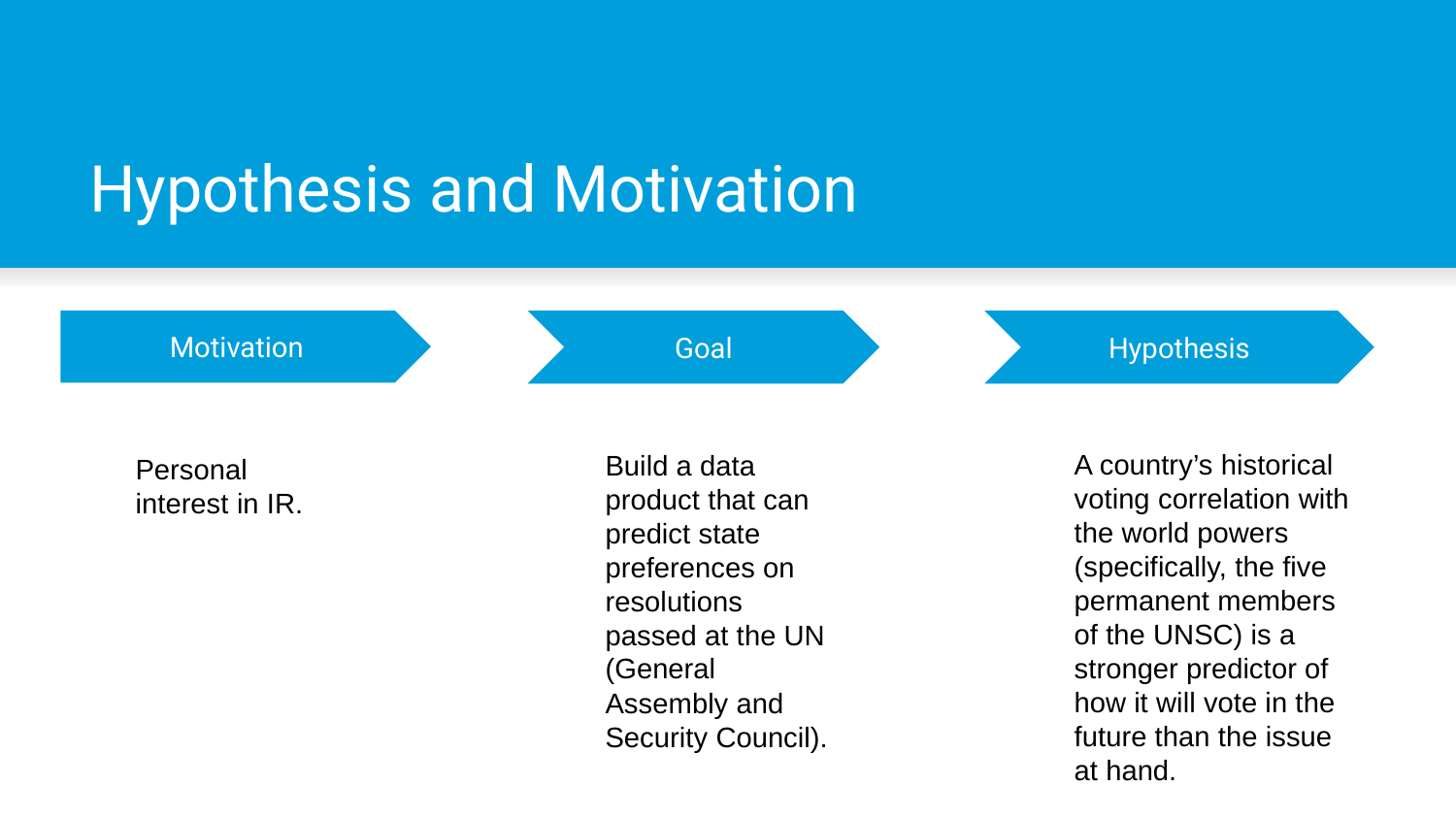

# Hypothesis and Motivation
Motivation
Personal interest in IR.

Goal
Build a data product that can predict state preferences on resolutions passed at the UN (General Assembly and Security Council).
Hypothesis
A country’s historical voting correlation with the world powers (specifically, the five permanent members of the UNSC) is a stronger predictor of how it will vote in the future than the issue at hand.